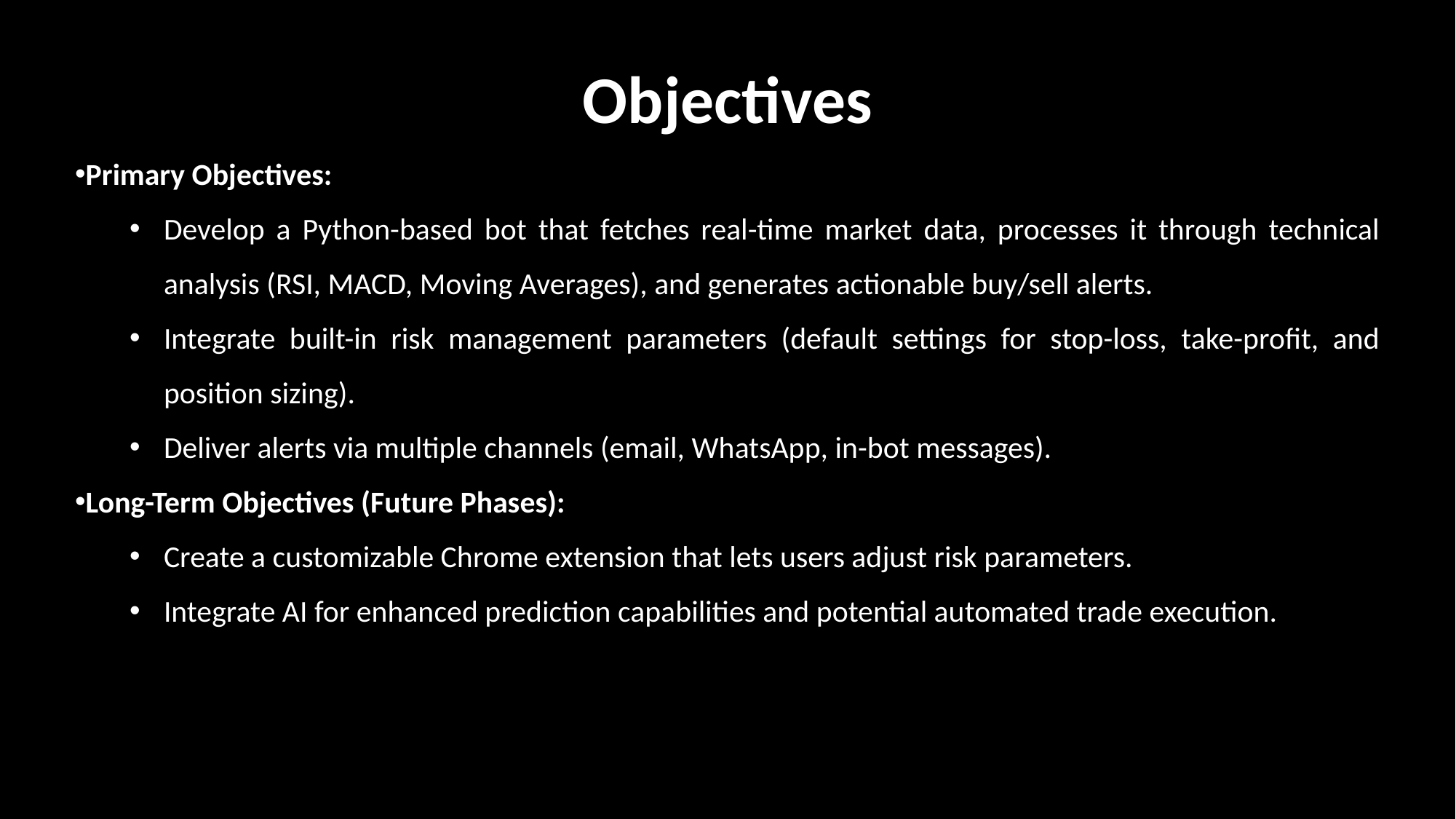

Objectives
Primary Objectives:
Develop a Python-based bot that fetches real-time market data, processes it through technical analysis (RSI, MACD, Moving Averages), and generates actionable buy/sell alerts.
Integrate built-in risk management parameters (default settings for stop-loss, take-profit, and position sizing).
Deliver alerts via multiple channels (email, WhatsApp, in-bot messages).
Long-Term Objectives (Future Phases):
Create a customizable Chrome extension that lets users adjust risk parameters.
Integrate AI for enhanced prediction capabilities and potential automated trade execution.